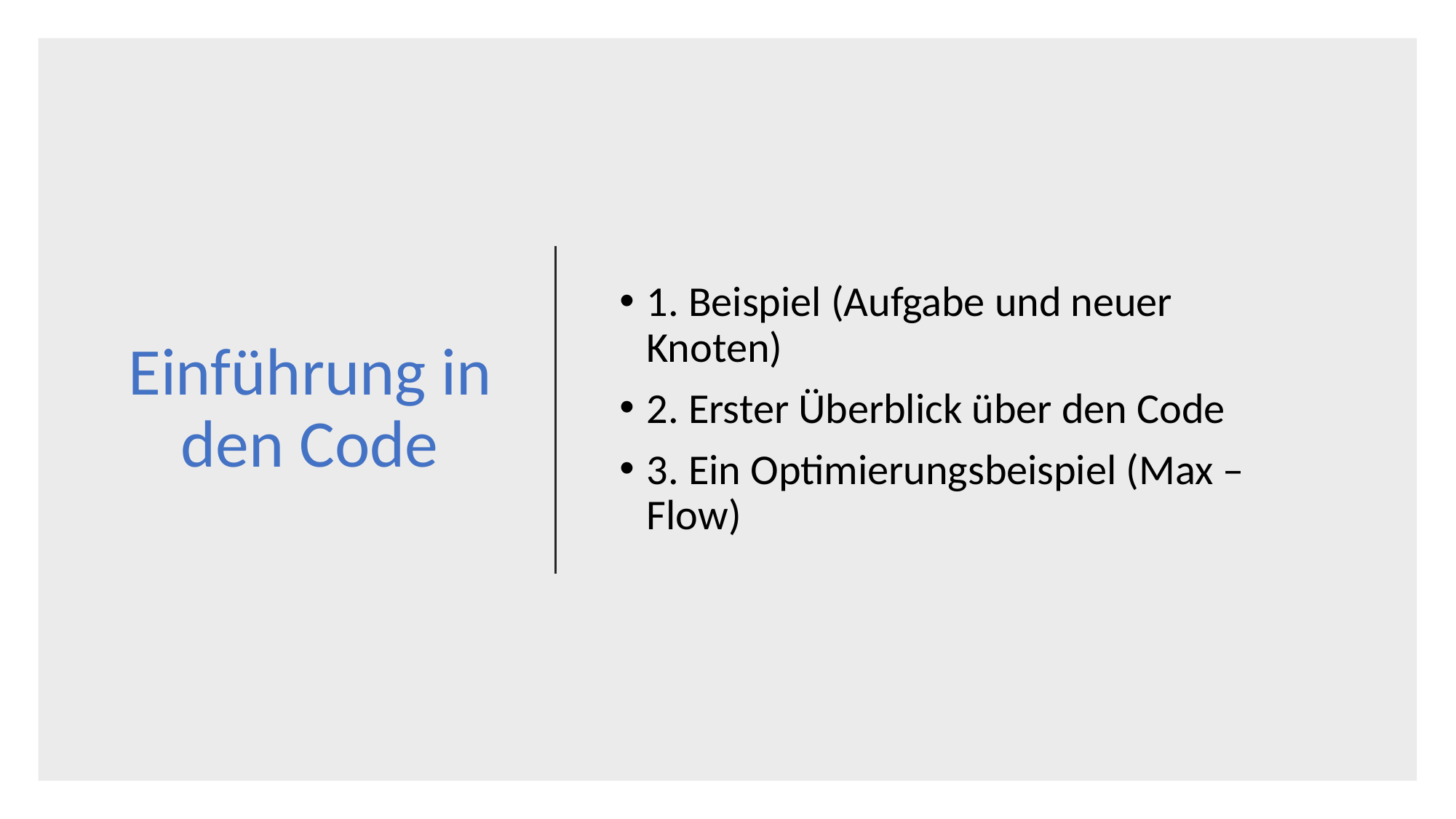

# Einführung in den Code
1. Beispiel (Aufgabe und neuer Knoten)
2. Erster Überblick über den Code
3. Ein Optimierungsbeispiel (Max – Flow)